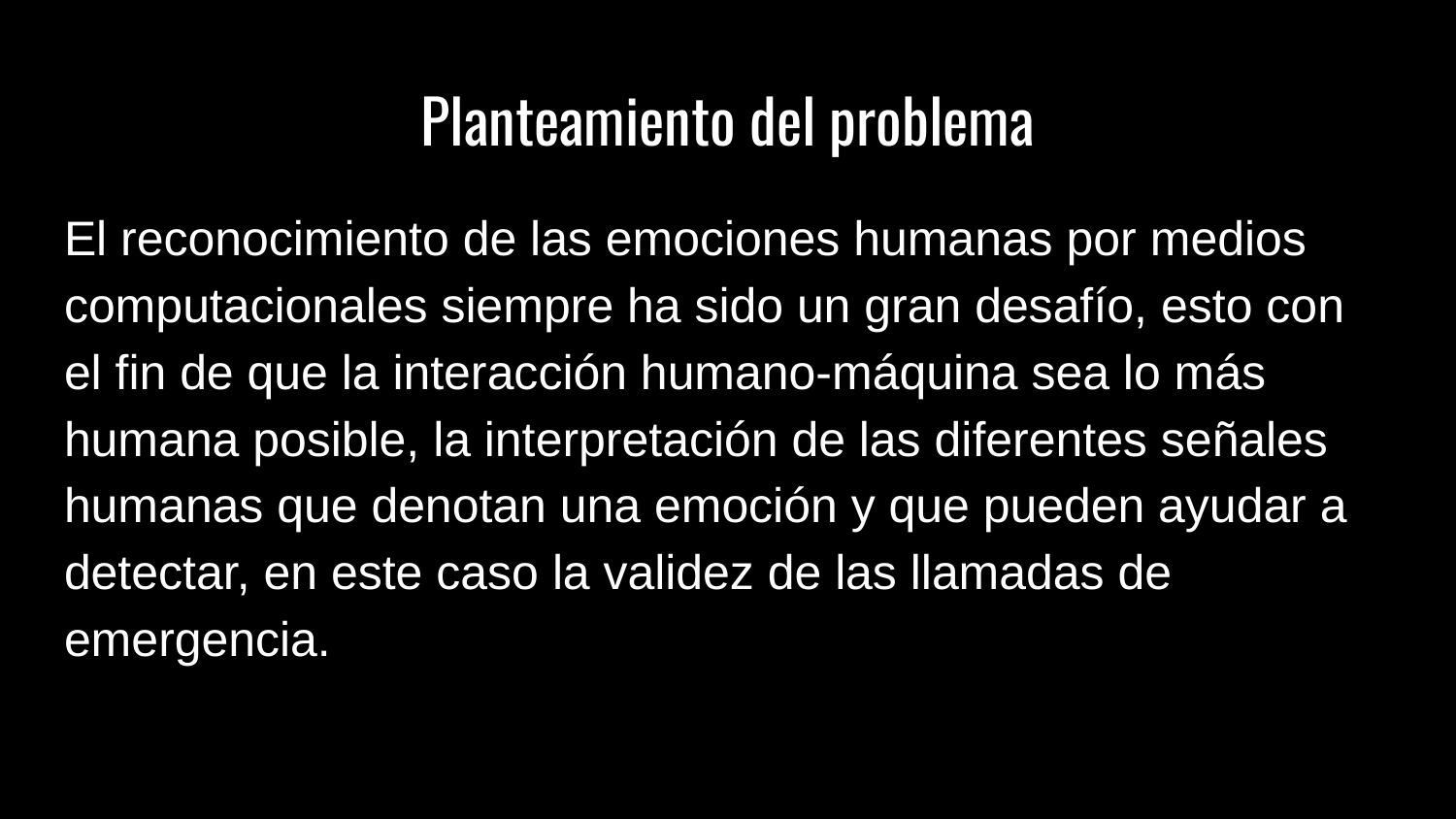

# Planteamiento del problema
El reconocimiento de las emociones humanas por medios computacionales siempre ha sido un gran desafío, esto con el fin de que la interacción humano-máquina sea lo más humana posible, la interpretación de las diferentes señales humanas que denotan una emoción y que pueden ayudar a detectar, en este caso la validez de las llamadas de emergencia.